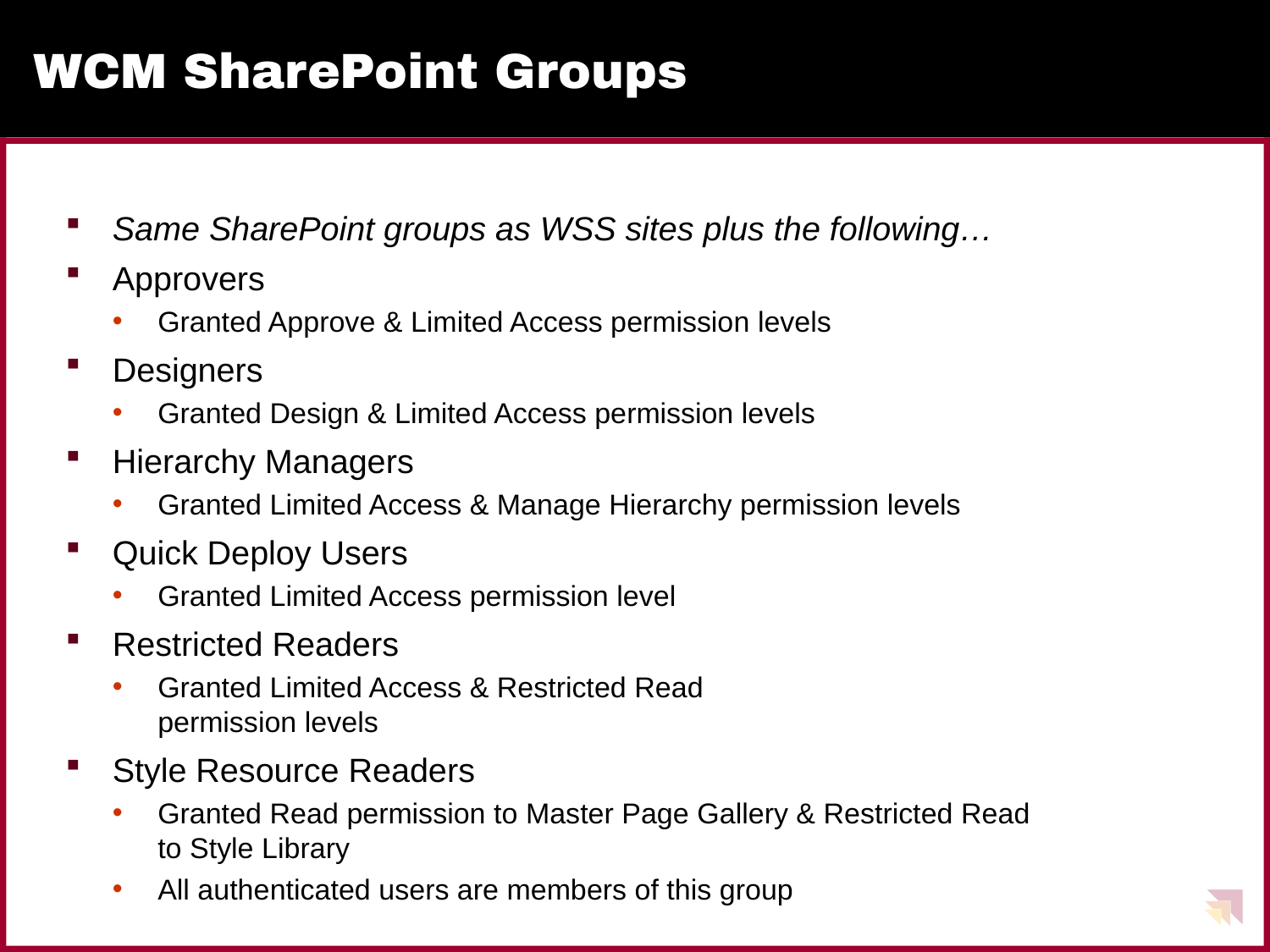

# WCM SharePoint Groups
Same SharePoint groups as WSS sites plus the following…
Approvers
Granted Approve & Limited Access permission levels
Designers
Granted Design & Limited Access permission levels
Hierarchy Managers
Granted Limited Access & Manage Hierarchy permission levels
Quick Deploy Users
Granted Limited Access permission level
Restricted Readers
Granted Limited Access & Restricted Read
permission levels
Style Resource Readers
Granted Read permission to Master Page Gallery & Restricted Read
to Style Library
All authenticated users are members of this group